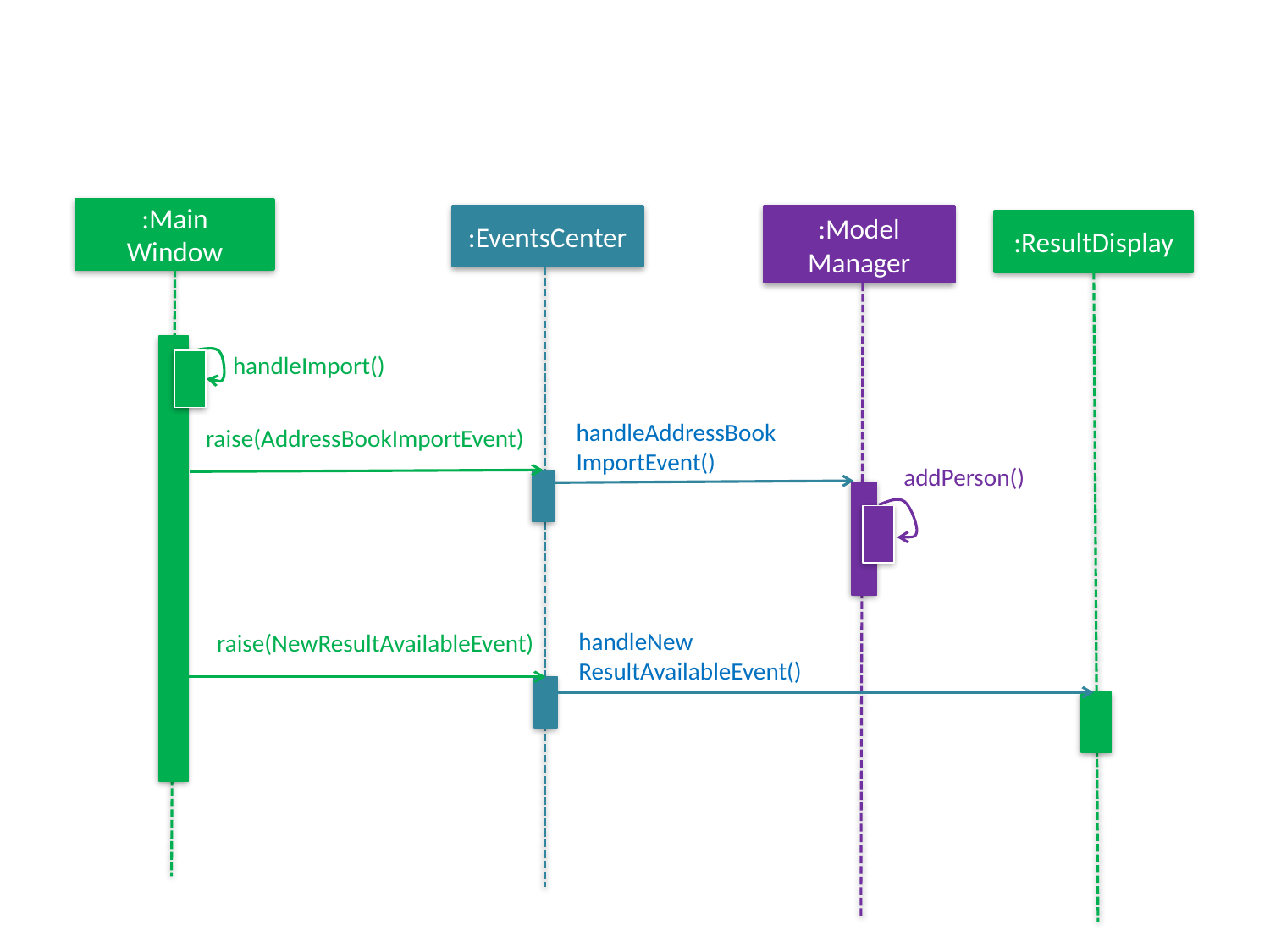

:Main
Window
:EventsCenter
:Model
Manager
:ResultDisplay

handleImport()
handleAddressBook
ImportEvent()
raise(AddressBookImportEvent)
addPerson()

handleNew
ResultAvailableEvent()
raise(NewResultAvailableEvent)